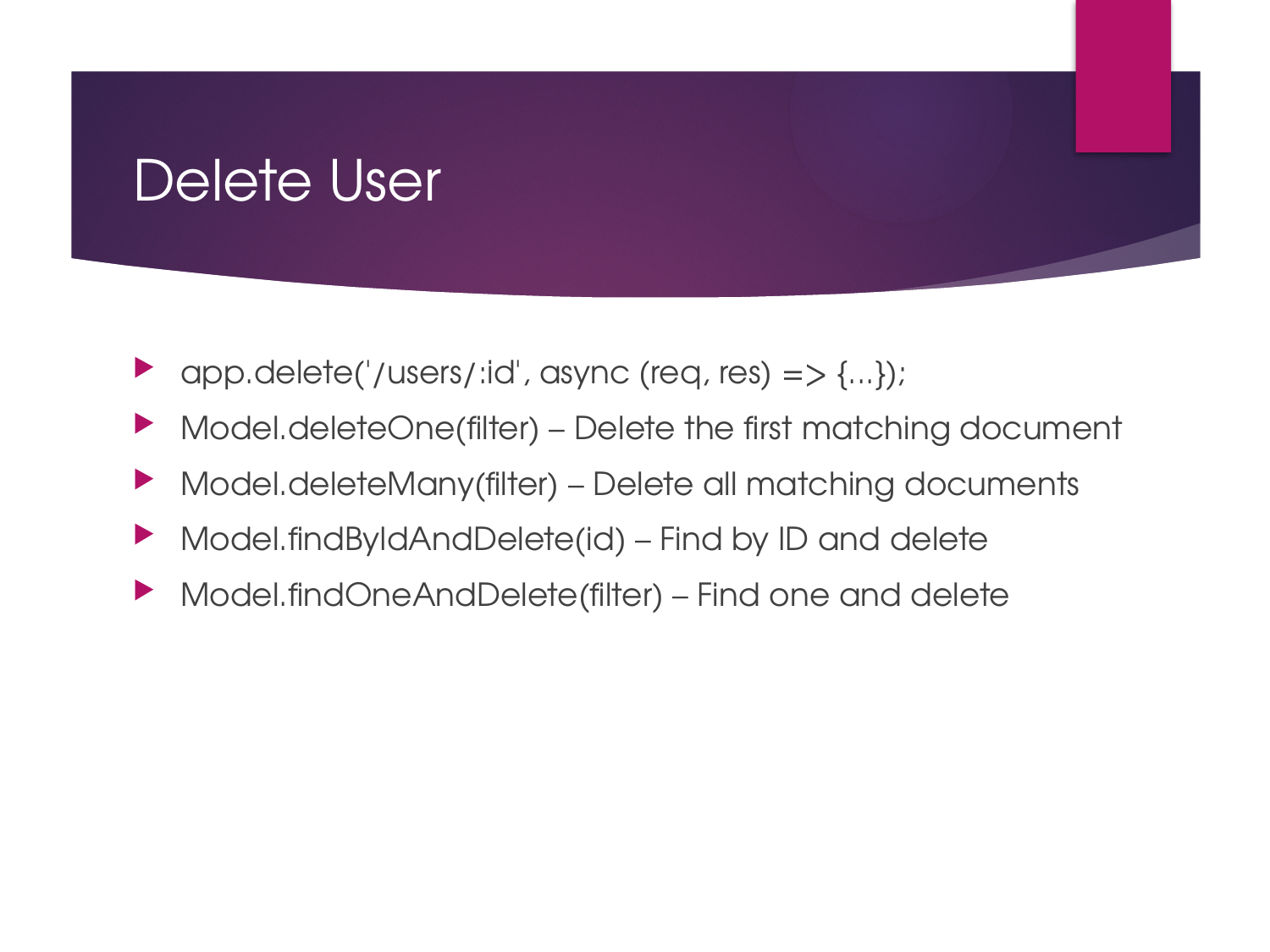

# Delete User
app.delete('/users/:id', async (req, res) => {...});
Model.deleteOne(filter) – Delete the first matching document
Model.deleteMany(filter) – Delete all matching documents
Model.findByIdAndDelete(id) – Find by ID and delete
Model.findOneAndDelete(filter) – Find one and delete